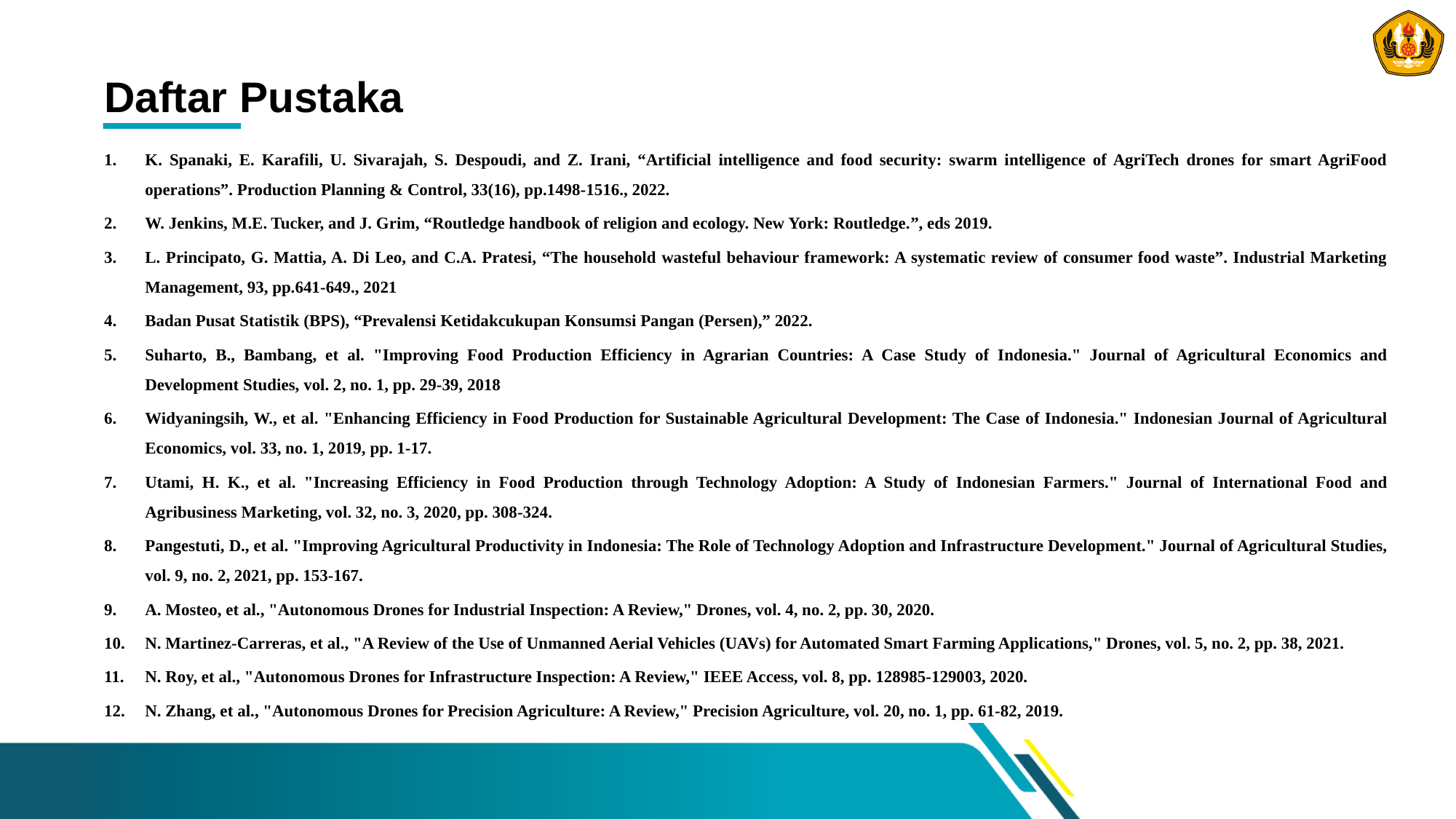

# Daftar Pustaka
K. Spanaki, E. Karafili, U. Sivarajah, S. Despoudi, and Z. Irani, “Artificial intelligence and food security: swarm intelligence of AgriTech drones for smart AgriFood operations”. Production Planning & Control, 33(16), pp.1498-1516., 2022.
W. Jenkins, M.E. Tucker, and J. Grim, “Routledge handbook of religion and ecology. New York: Routledge.”, eds 2019.
L. Principato, G. Mattia, A. Di Leo, and C.A. Pratesi, “The household wasteful behaviour framework: A systematic review of consumer food waste”. Industrial Marketing Management, 93, pp.641-649., 2021
Badan Pusat Statistik (BPS), “Prevalensi Ketidakcukupan Konsumsi Pangan (Persen),” 2022.
Suharto, B., Bambang, et al. "Improving Food Production Efficiency in Agrarian Countries: A Case Study of Indonesia." Journal of Agricultural Economics and Development Studies, vol. 2, no. 1, pp. 29-39, 2018
Widyaningsih, W., et al. "Enhancing Efficiency in Food Production for Sustainable Agricultural Development: The Case of Indonesia." Indonesian Journal of Agricultural Economics, vol. 33, no. 1, 2019, pp. 1-17.
Utami, H. K., et al. "Increasing Efficiency in Food Production through Technology Adoption: A Study of Indonesian Farmers." Journal of International Food and Agribusiness Marketing, vol. 32, no. 3, 2020, pp. 308-324.
Pangestuti, D., et al. "Improving Agricultural Productivity in Indonesia: The Role of Technology Adoption and Infrastructure Development." Journal of Agricultural Studies, vol. 9, no. 2, 2021, pp. 153-167.
A. Mosteo, et al., "Autonomous Drones for Industrial Inspection: A Review," Drones, vol. 4, no. 2, pp. 30, 2020.
N. Martinez-Carreras, et al., "A Review of the Use of Unmanned Aerial Vehicles (UAVs) for Automated Smart Farming Applications," Drones, vol. 5, no. 2, pp. 38, 2021.
N. Roy, et al., "Autonomous Drones for Infrastructure Inspection: A Review," IEEE Access, vol. 8, pp. 128985-129003, 2020.
N. Zhang, et al., "Autonomous Drones for Precision Agriculture: A Review," Precision Agriculture, vol. 20, no. 1, pp. 61-82, 2019.